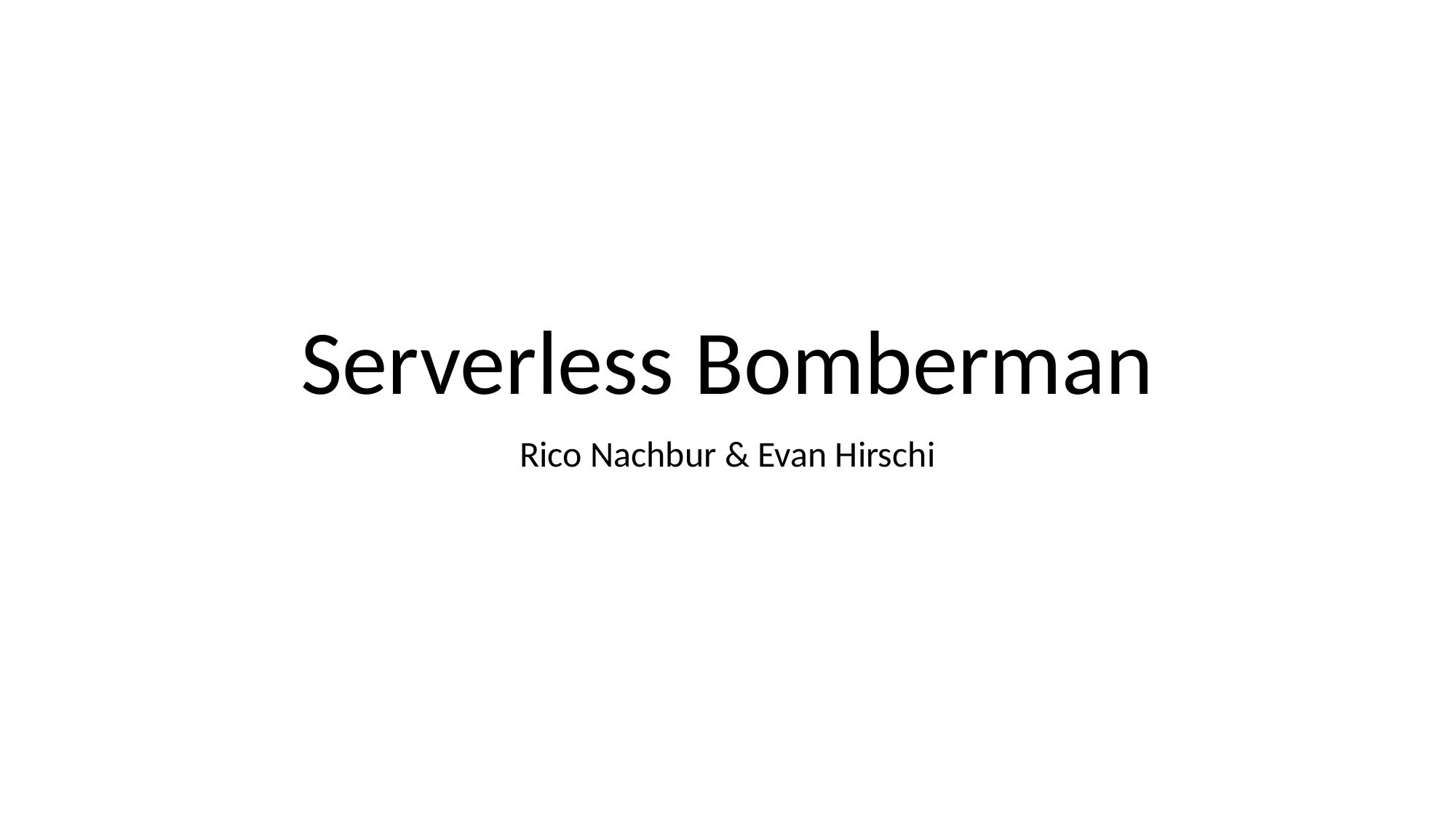

# Serverless Bomberman
Rico Nachbur & Evan Hirschi